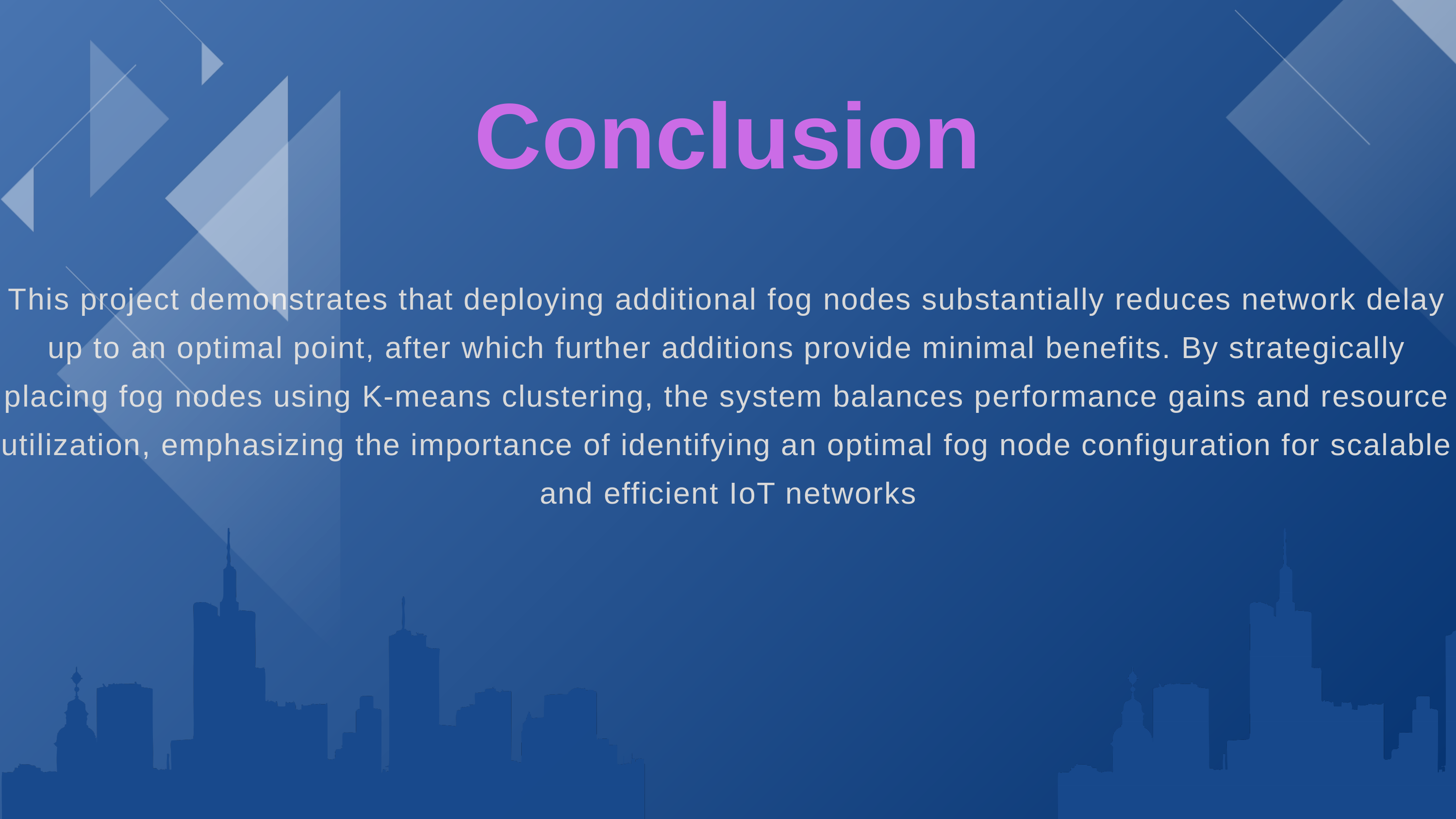

Conclusion
This project demonstrates that deploying additional fog nodes substantially reduces network delay up to an optimal point, after which further additions provide minimal benefits. By strategically placing fog nodes using K-means clustering, the system balances performance gains and resource utilization, emphasizing the importance of identifying an optimal fog node configuration for scalable and efficient IoT networks